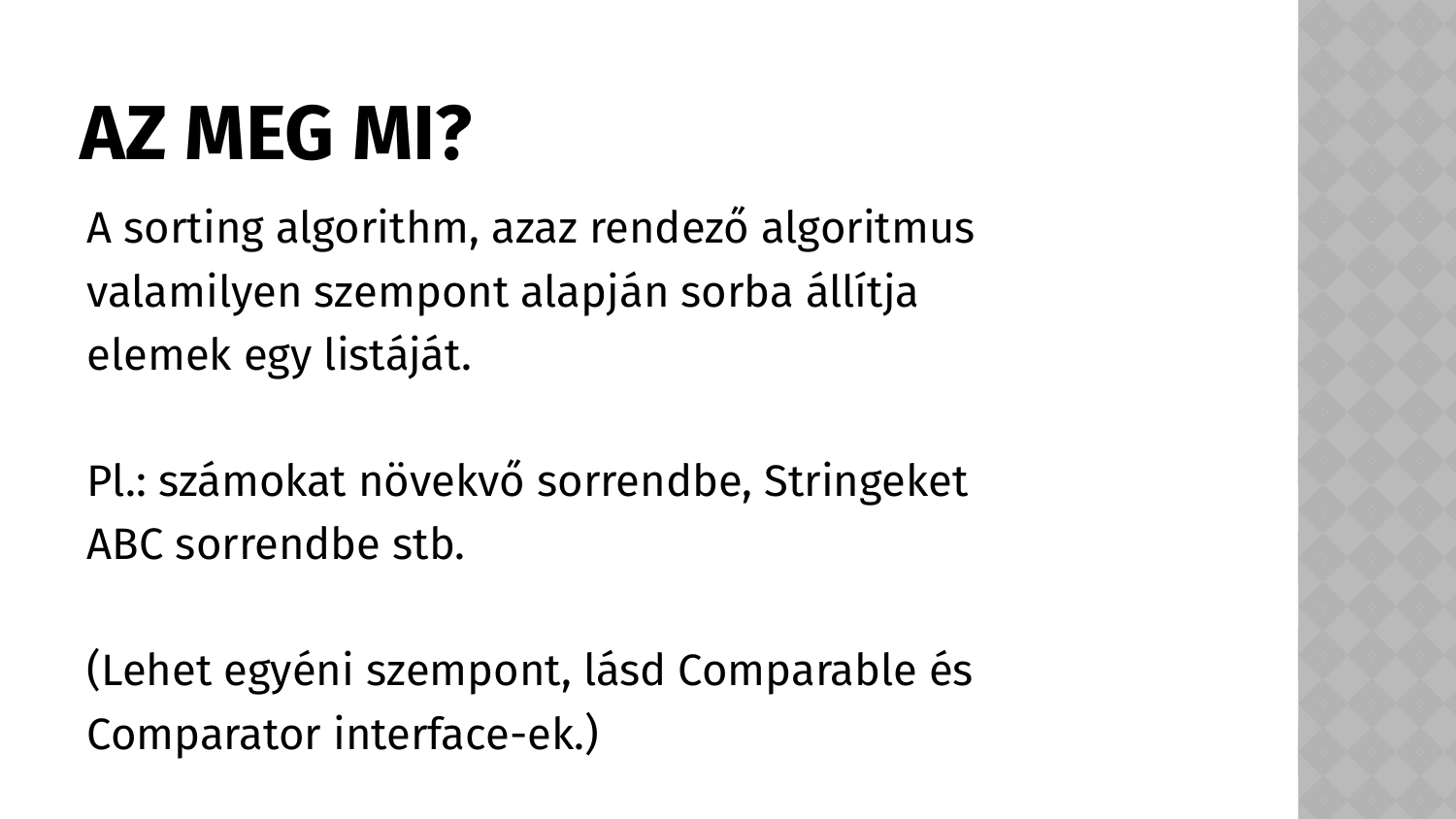

# Az meg mi?
A sorting algorithm, azaz rendező algoritmus
valamilyen szempont alapján sorba állítja
elemek egy listáját.

Pl.: számokat növekvő sorrendbe, Stringeket
ABC sorrendbe stb.

(Lehet egyéni szempont, lásd Comparable és
Comparator interface-ek.)